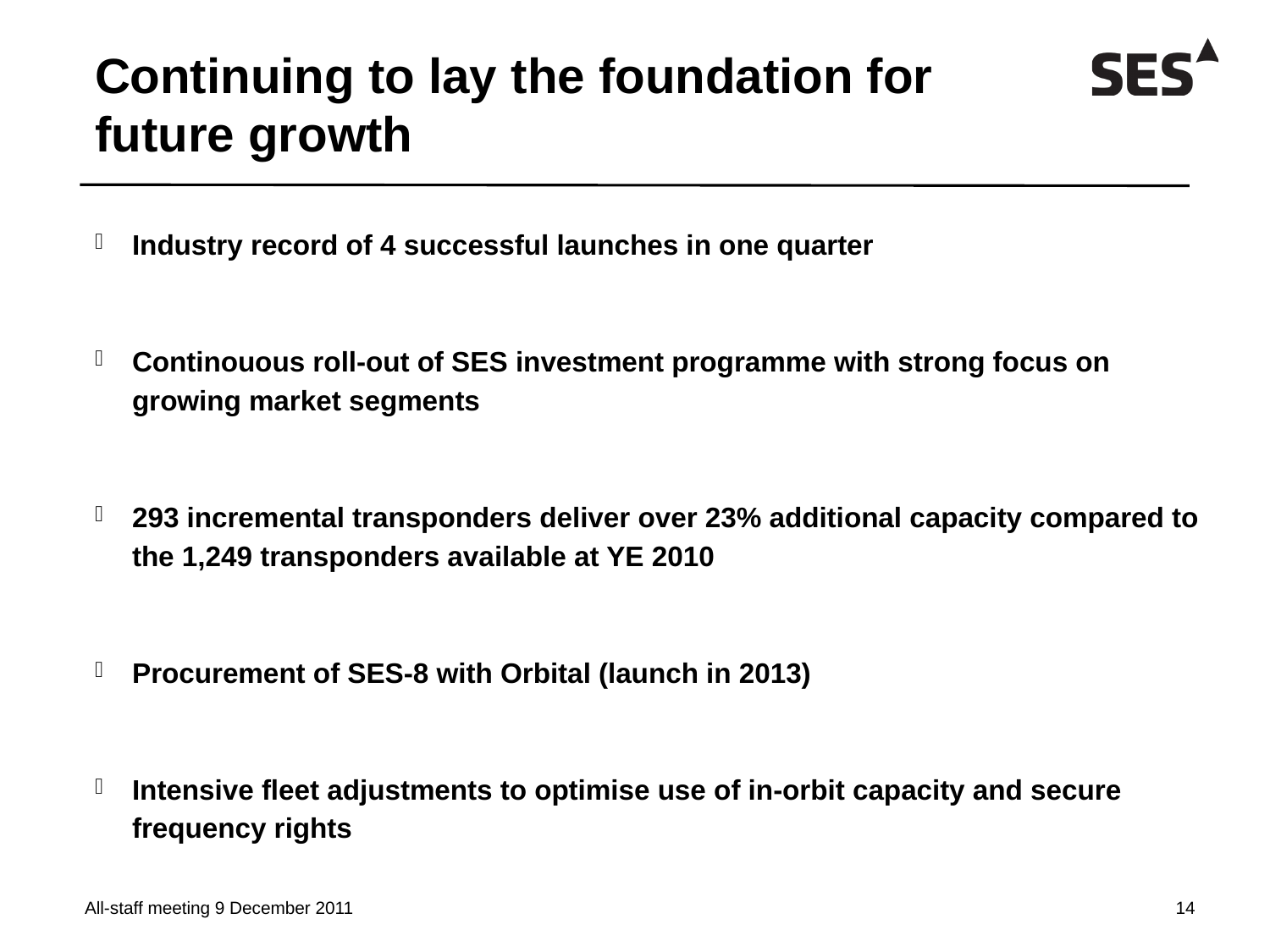

# Continuing to lay the foundation for future growth
Industry record of 4 successful launches in one quarter

Continouous roll-out of SES investment programme with strong focus on growing market segments

293 incremental transponders deliver over 23% additional capacity compared to the 1,249 transponders available at YE 2010

Procurement of SES-8 with Orbital (launch in 2013)

Intensive fleet adjustments to optimise use of in-orbit capacity and secure frequency rights

All-staff meeting 9 December 2011
14